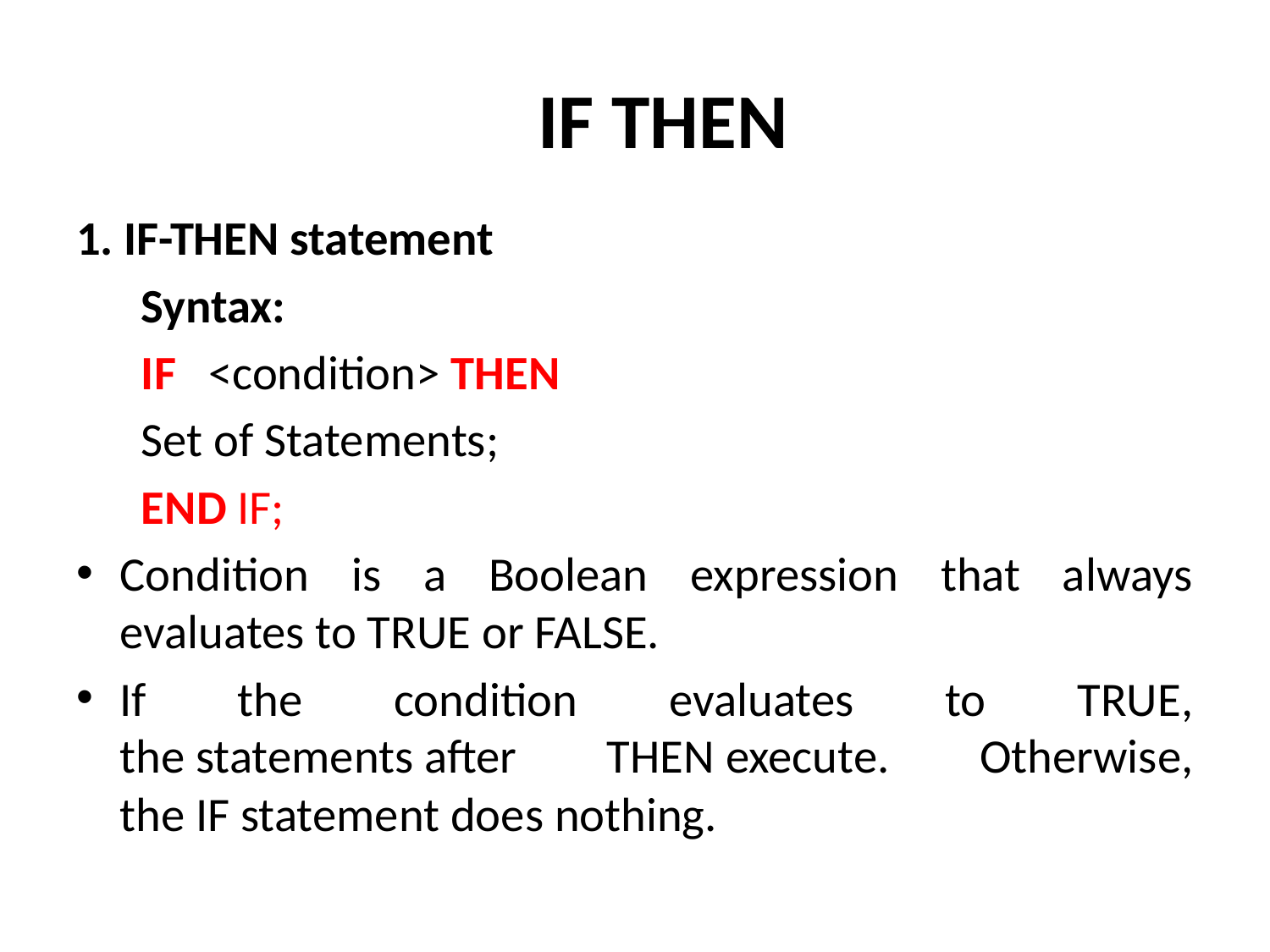

# IF THEN
1. IF-THEN statement
      Syntax:
IF   <condition> THEN
Set of Statements;
END IF;
Condition is a Boolean expression that always evaluates to TRUE or FALSE.
If the condition evaluates to TRUE, the statements after THEN execute. Otherwise, the IF statement does nothing.